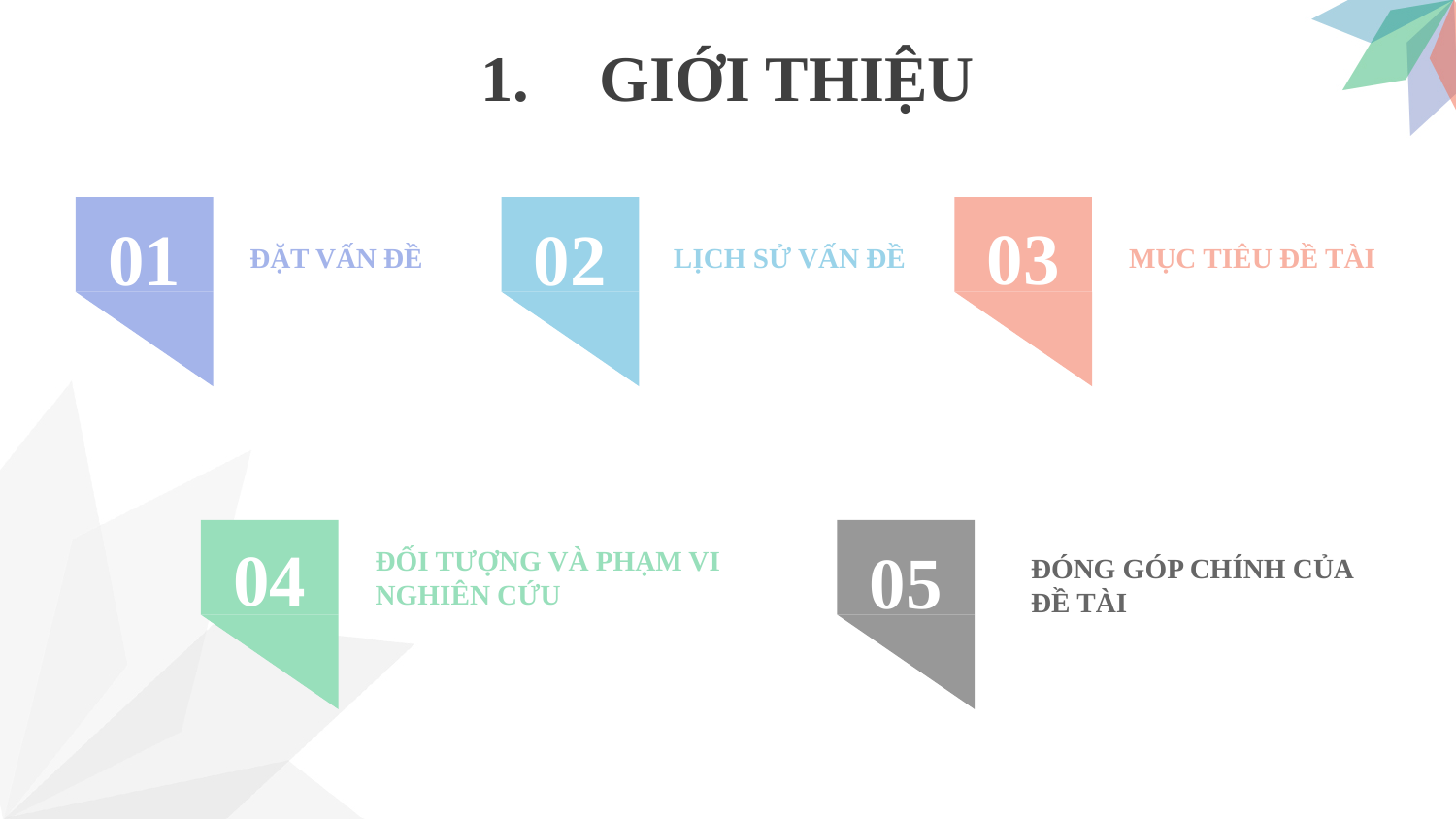

GIỚI THIỆU

03
01
02
ĐẶT VẤN ĐỀ

LỊCH SỬ VẤN ĐỀ
MỤC TIÊU ĐỀ TÀI

04
05
ĐỐI TƯỢNG VÀ PHẠM VI         NGHIÊN CỨU
ĐÓNG GÓP CHÍNH CỦA ĐỀ TÀI